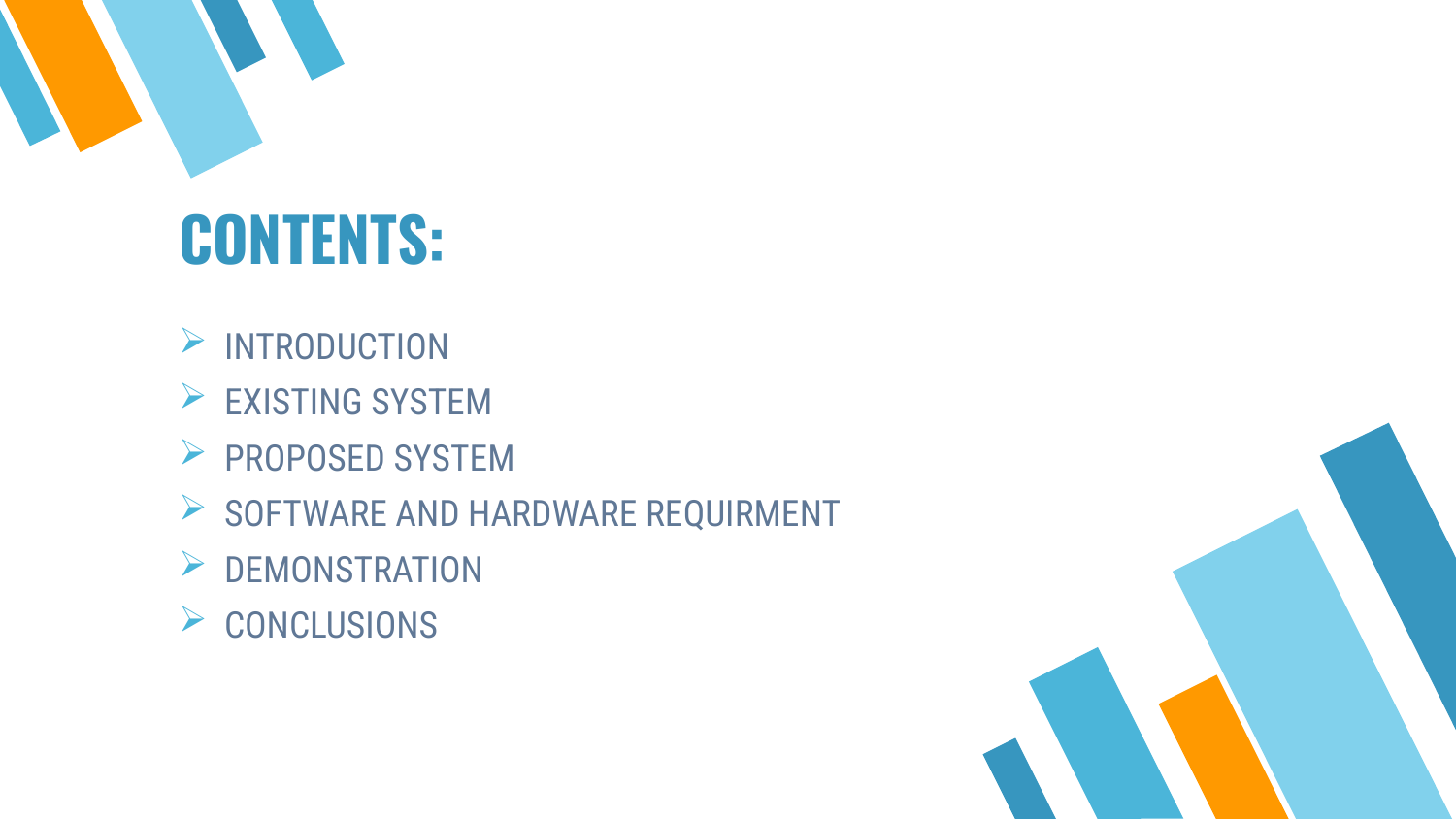

# CONTENTS:
INTRODUCTION
EXISTING SYSTEM
PROPOSED SYSTEM
SOFTWARE AND HARDWARE REQUIRMENT
DEMONSTRATION
CONCLUSIONS